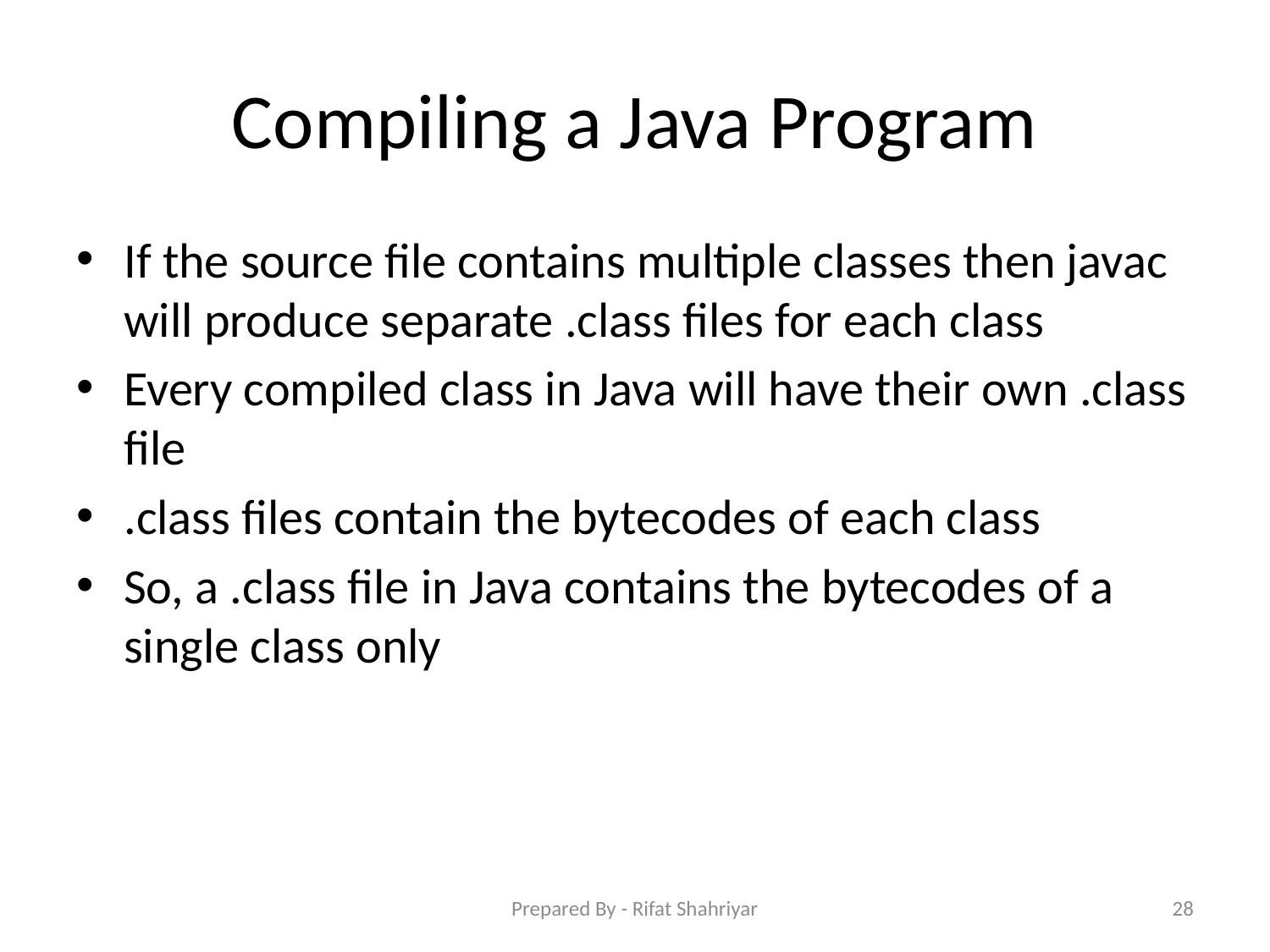

# Compiling a Java Program
If the source file contains multiple classes then javac will produce separate .class files for each class
Every compiled class in Java will have their own .class file
.class files contain the bytecodes of each class
So, a .class file in Java contains the bytecodes of a single class only

Prepared By - Rifat Shahriyar
28